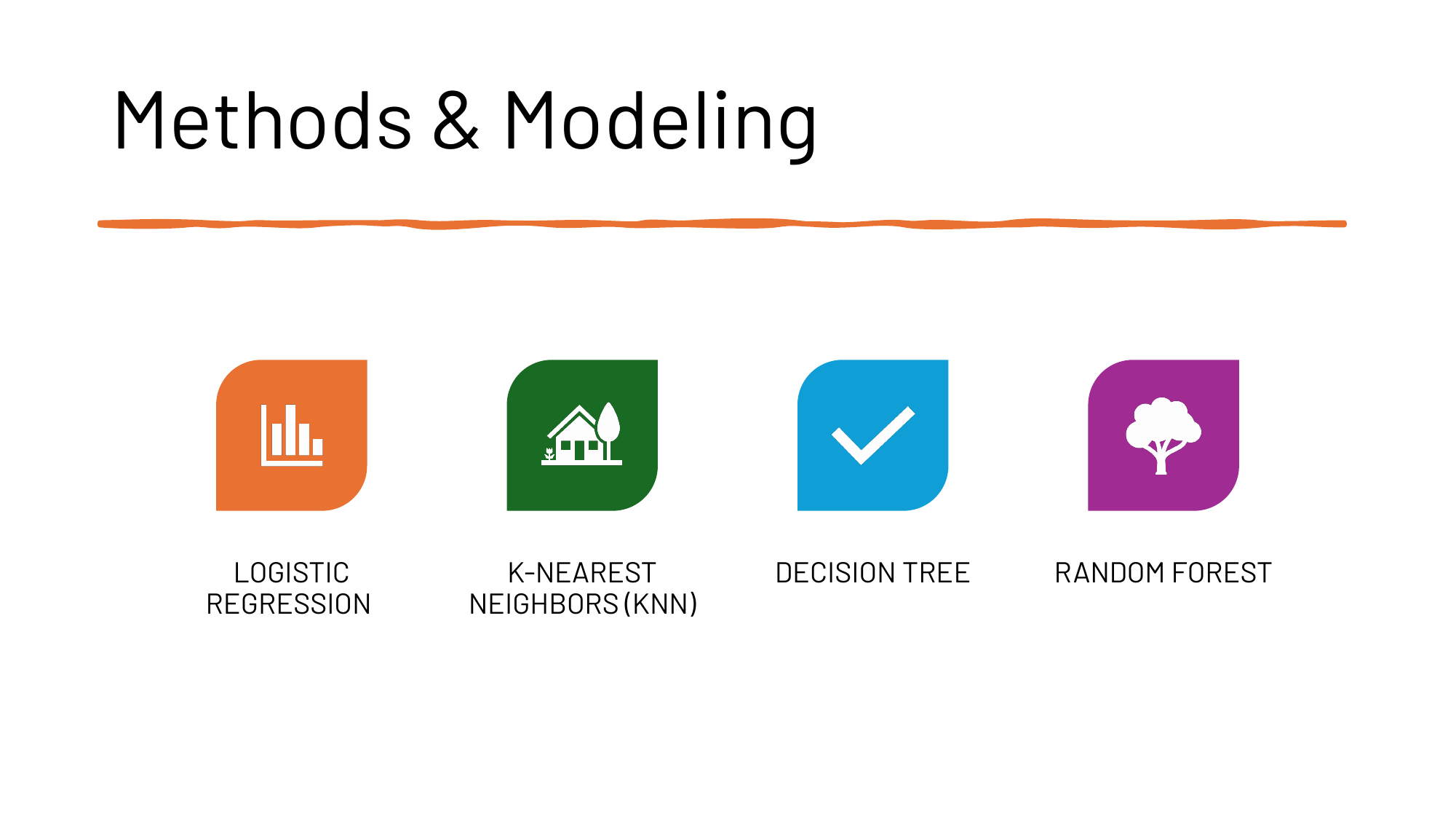

# Methods & Modeling

Logistic Regression
K-Nearest Neighbors (KNN)
Decision Tree
Random Forest